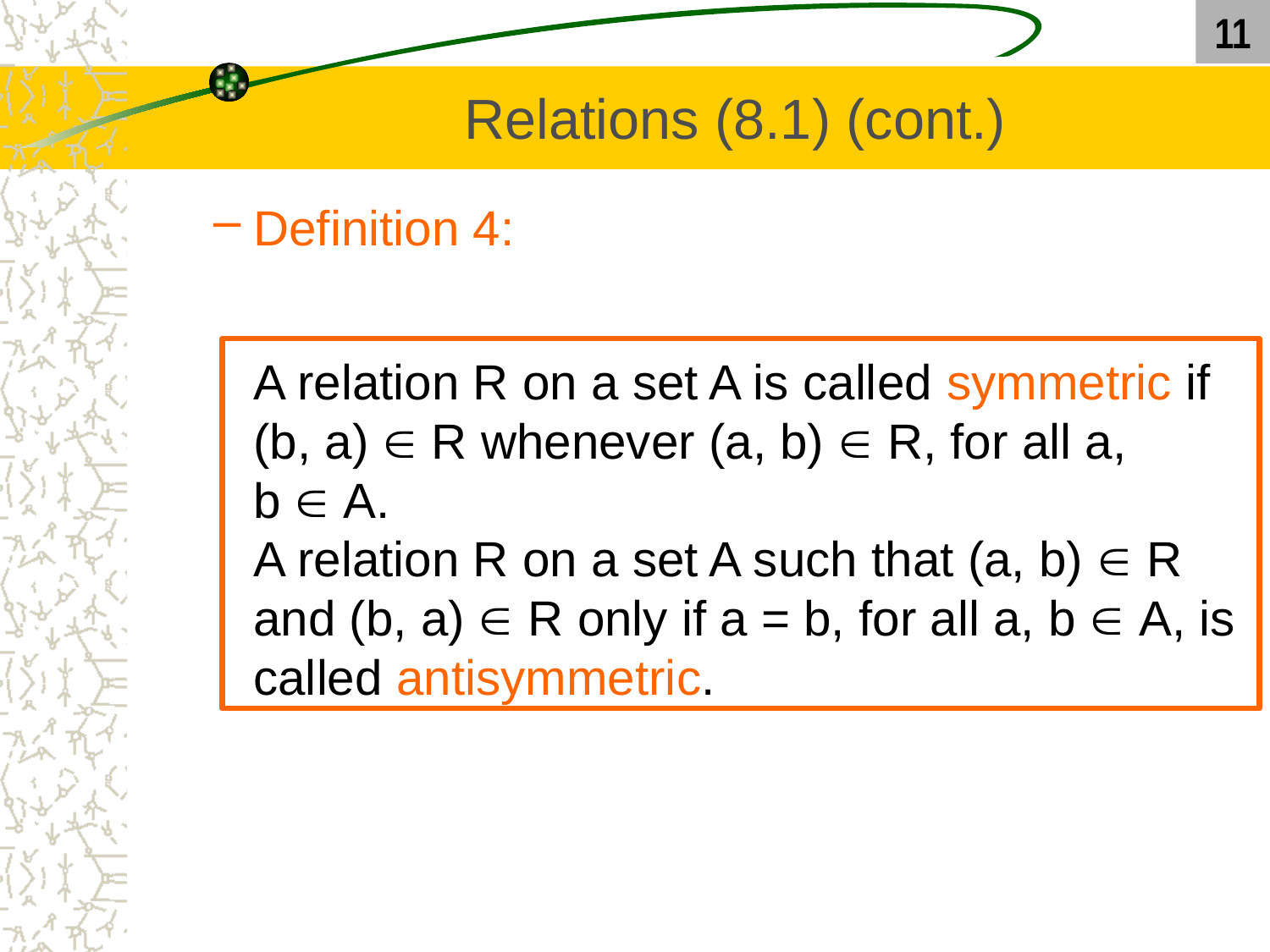

11
# Relations (8.1) (cont.)
Definition 4:

	A relation R on a set A is called symmetric if (b, a) ∈ R whenever (a, b) ∈ R, for all a,
b ∈ A.
A relation R on a set A such that (a, b) ∈ R and (b, a) ∈ R only if a = b, for all a, b ∈ A, is called antisymmetric.